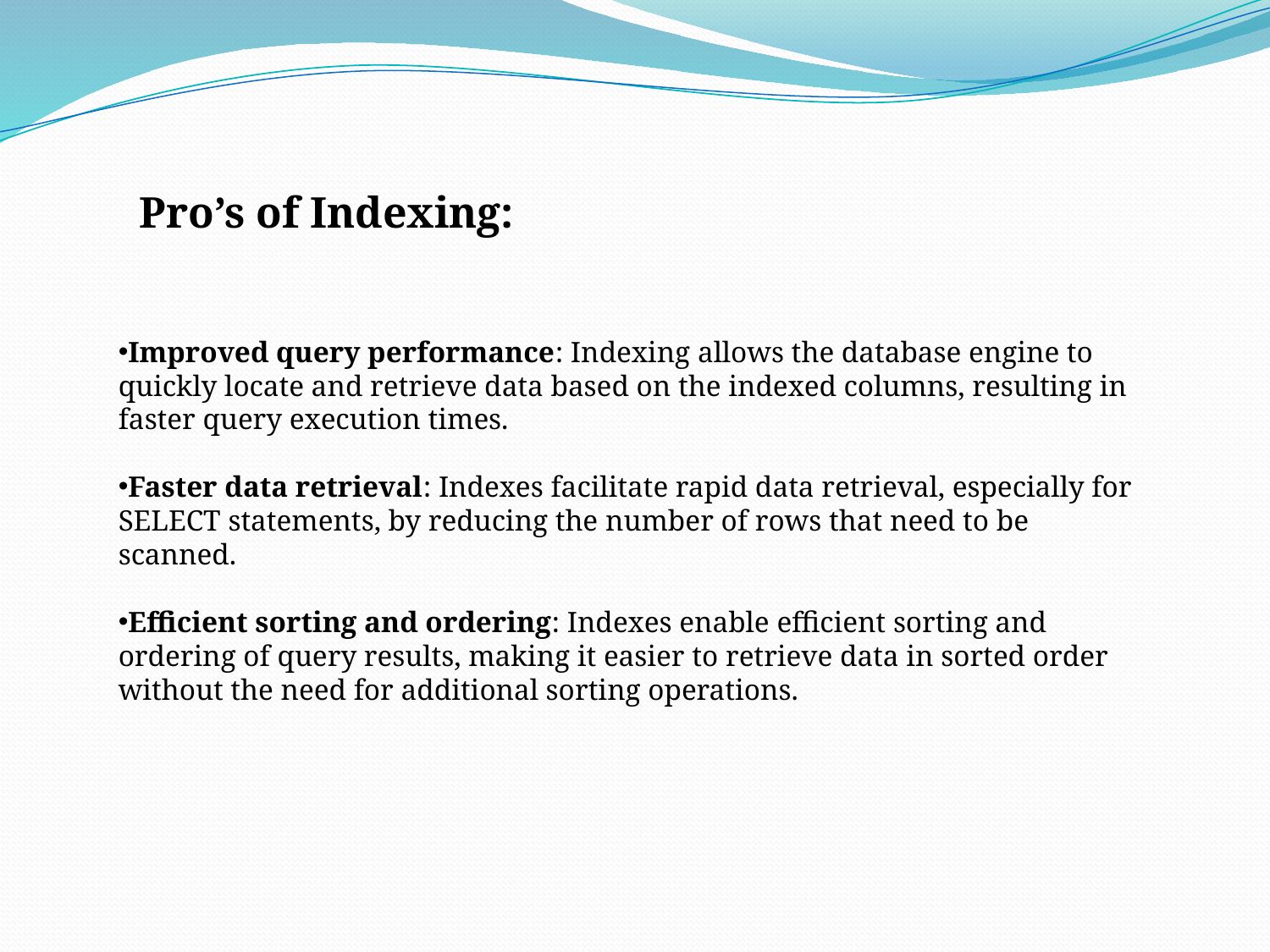

Pro’s of Indexing:
Improved query performance: Indexing allows the database engine to quickly locate and retrieve data based on the indexed columns, resulting in faster query execution times.

Faster data retrieval: Indexes facilitate rapid data retrieval, especially for SELECT statements, by reducing the number of rows that need to be scanned.

Efficient sorting and ordering: Indexes enable efficient sorting and ordering of query results, making it easier to retrieve data in sorted order without the need for additional sorting operations.